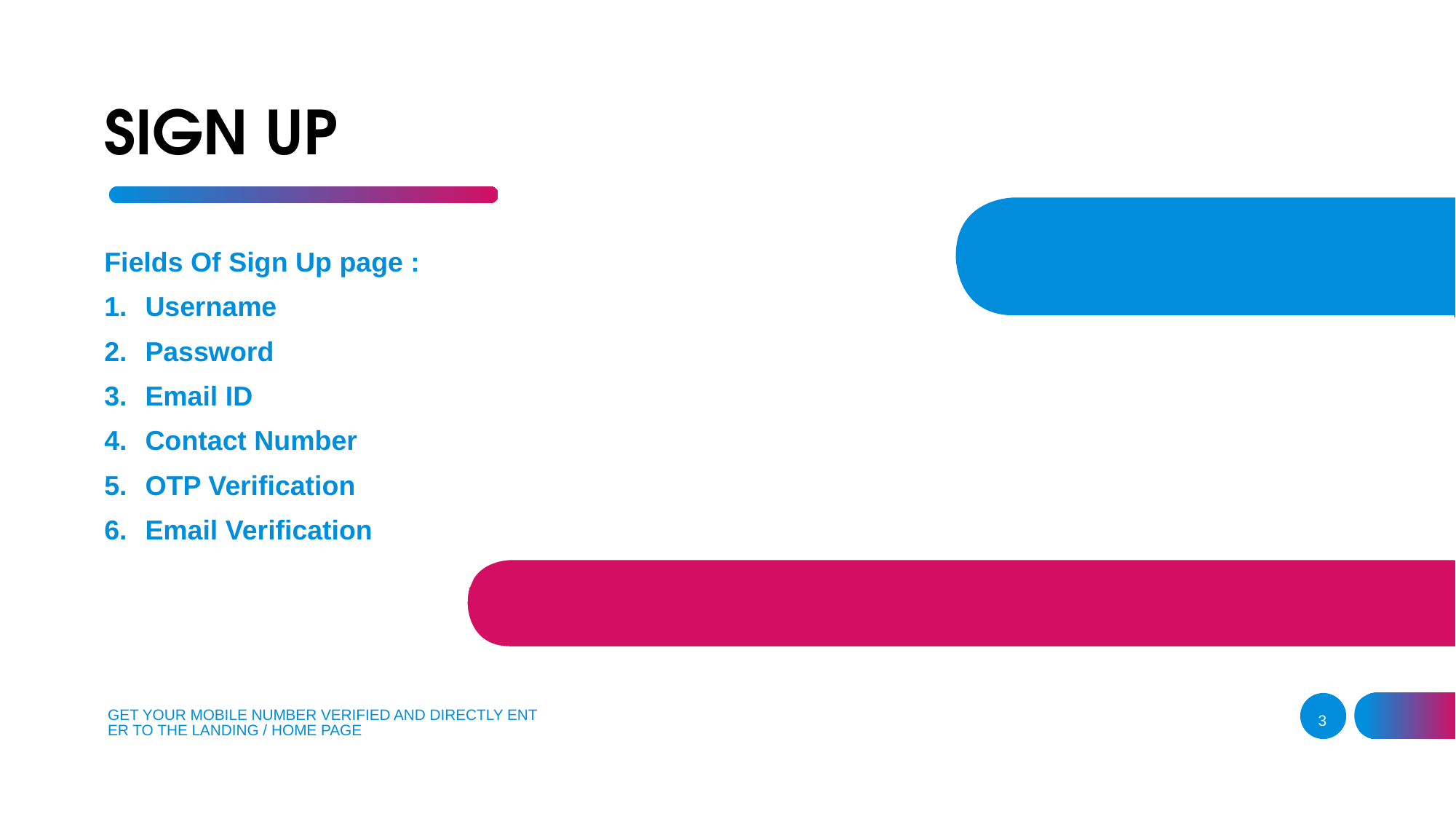

# SIGN UP
Fields Of Sign Up page :
Username
Password
Email ID
Contact Number
OTP Verification
Email Verification
GET YOUR MOBILE NUMBER VERIFIED AND DIRECTLY ENTER TO THE LANDING / HOME PAGE
3